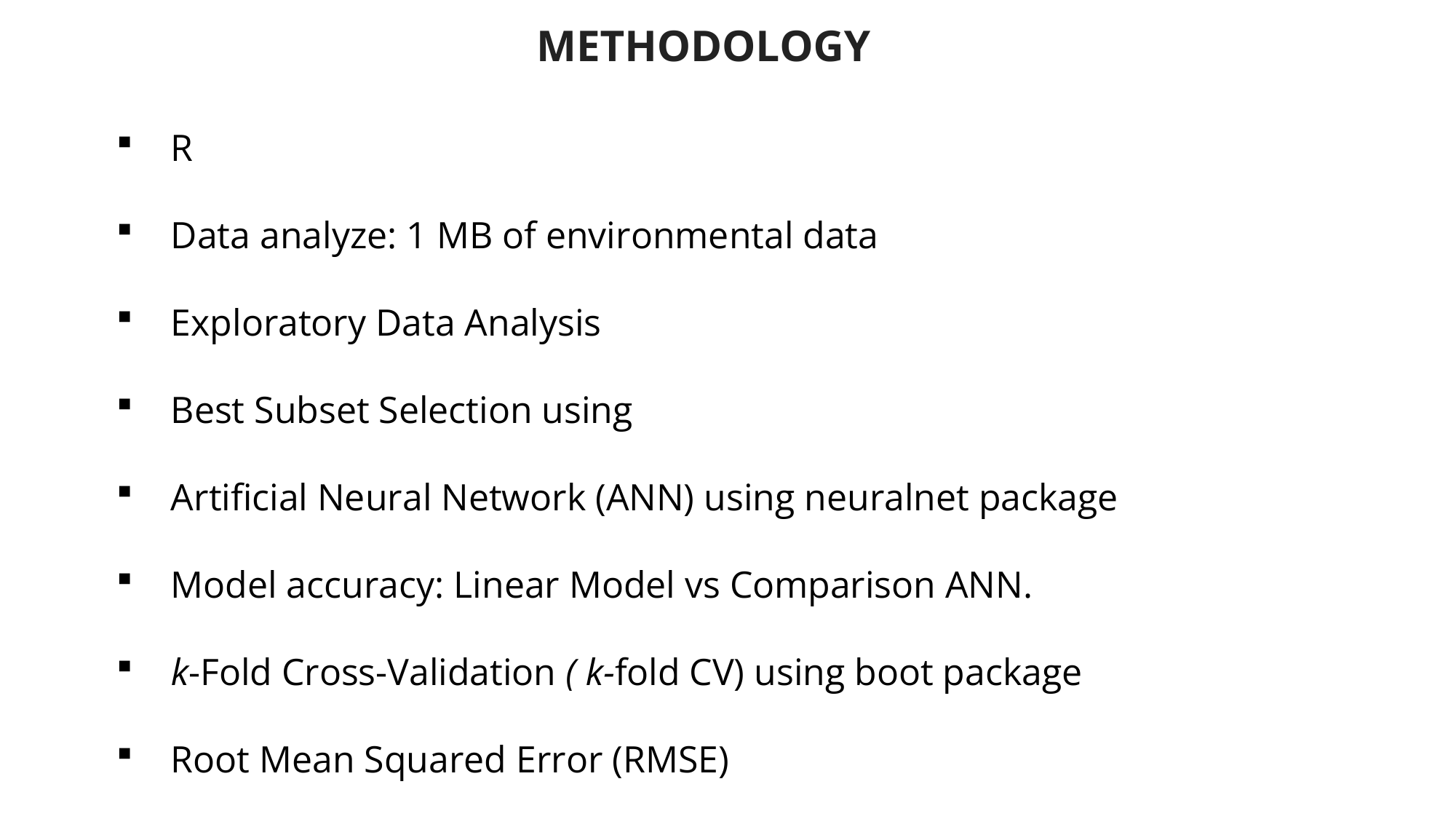

METHODOLOGY
R
Data analyze: 1 MB of environmental data
Exploratory Data Analysis
Best Subset Selection using
Artificial Neural Network (ANN) using neuralnet package
Model accuracy: Linear Model vs Comparison ANN.
k-Fold Cross-Validation ( k-fold CV) using boot package
Root Mean Squared Error (RMSE)